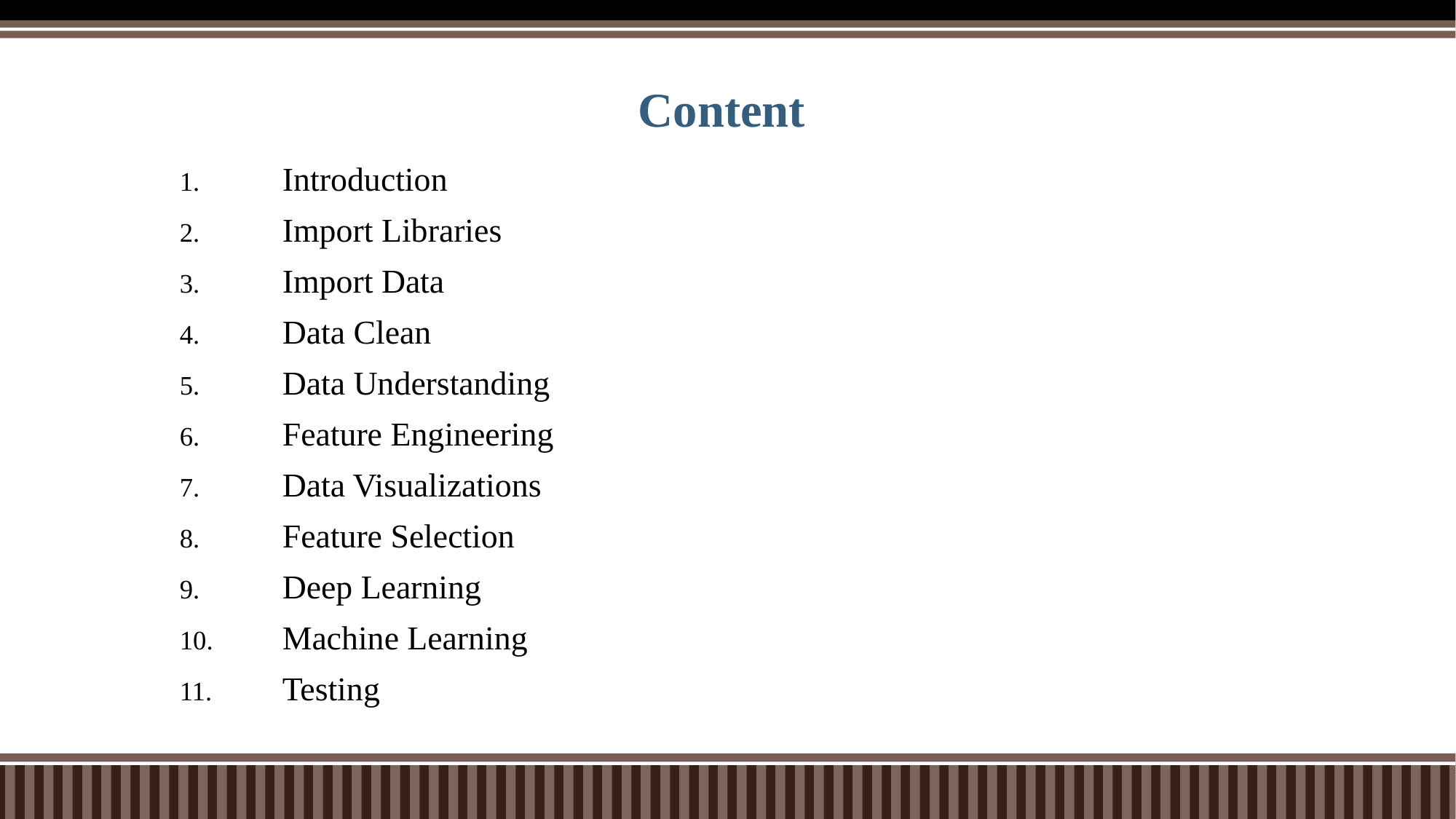

# Content
Introduction
Import Libraries
Import Data
Data Clean
Data Understanding
Feature Engineering
Data Visualizations
Feature Selection
Deep Learning
Machine Learning
Testing